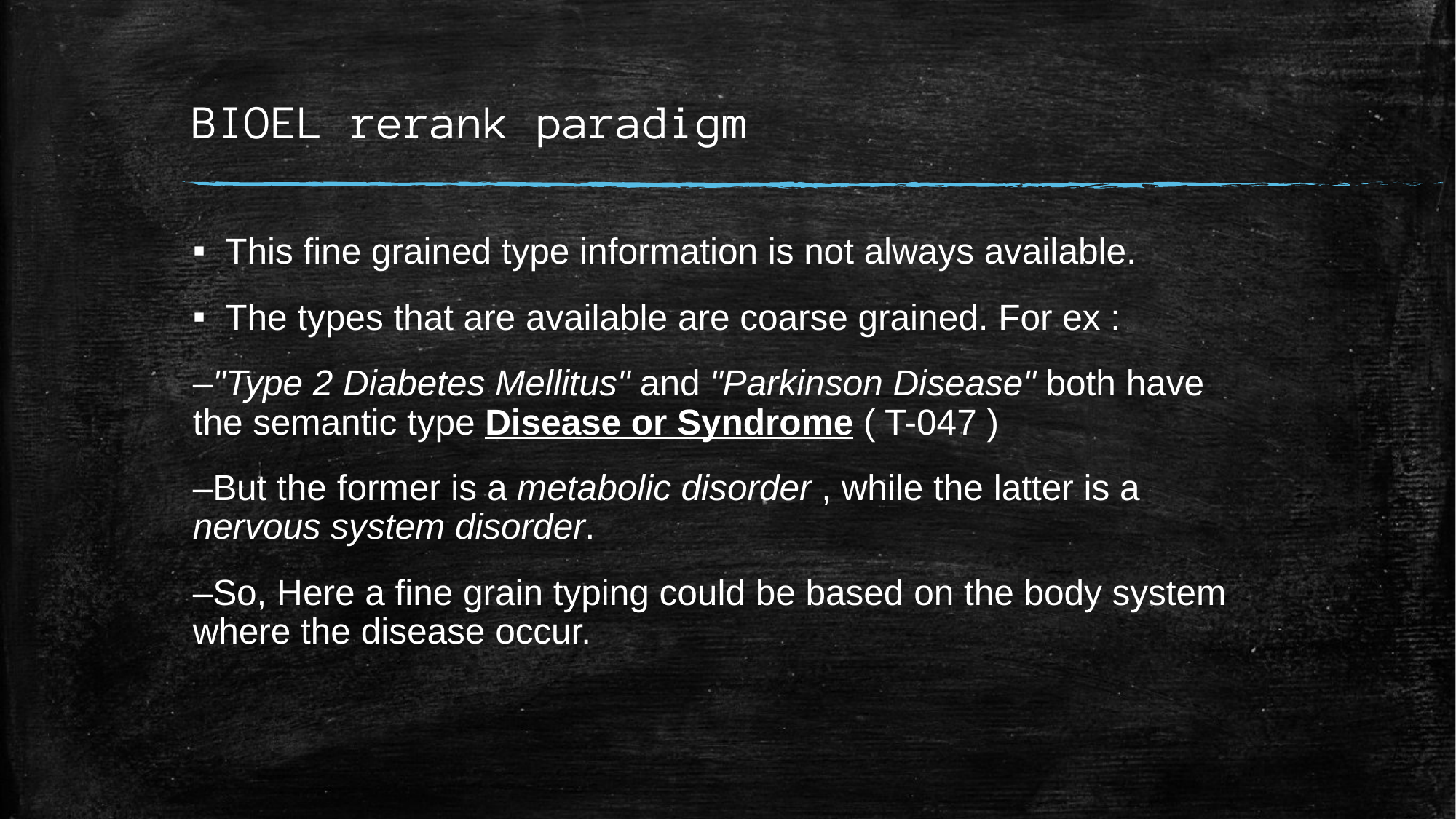

# BIOEL rerank paradigm
This fine grained type information is not always available.
The types that are available are coarse grained. For ex :
–"Type 2 Diabetes Mellitus" and "Parkinson Disease" both have the semantic type Disease or Syndrome ( T-047 )
–But the former is a metabolic disorder , while the latter is a nervous system disorder.
–So, Here a fine grain typing could be based on the body system where the disease occur.